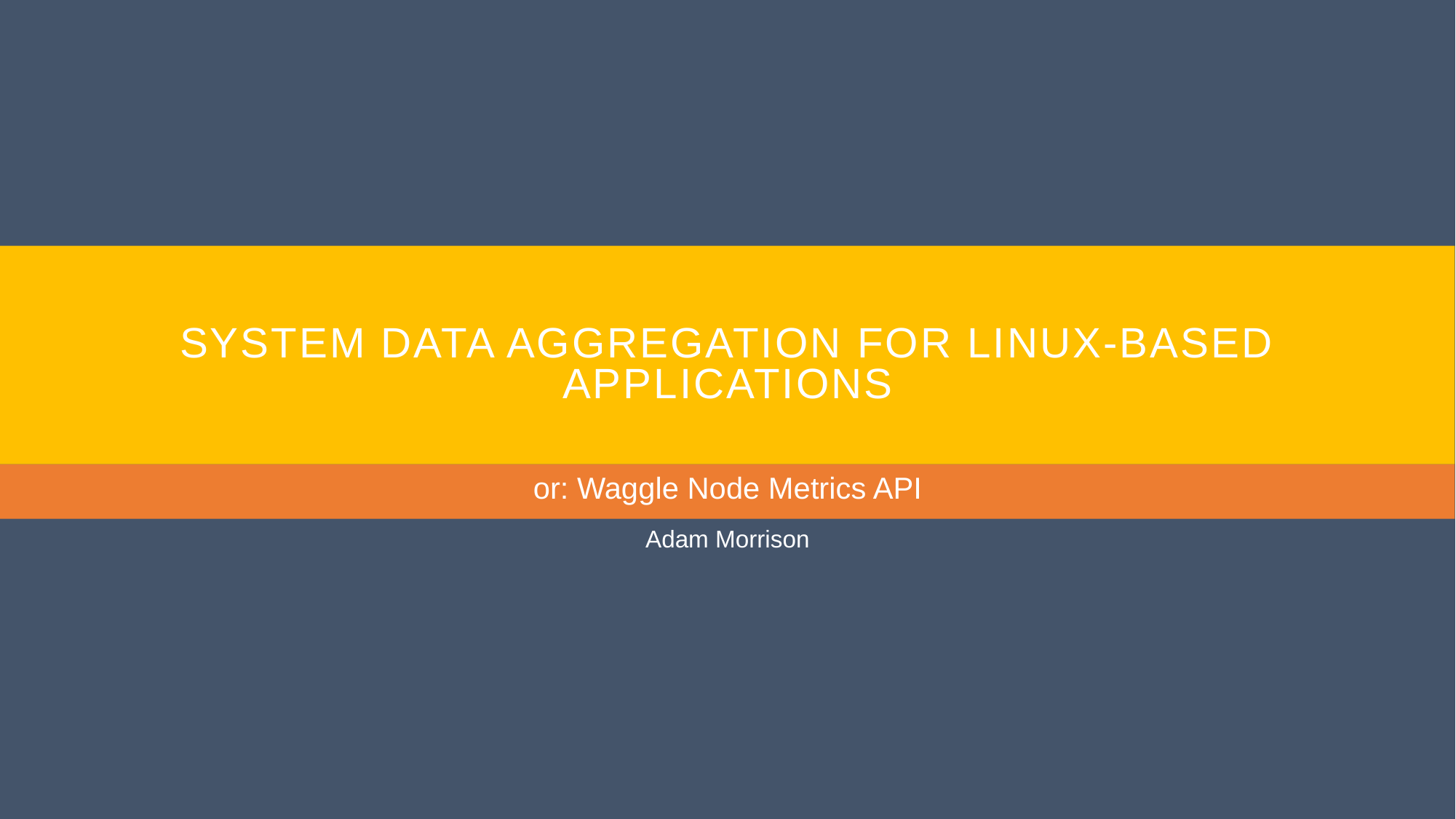

# System Data Aggregation for Linux-Based Applications
or: Waggle Node Metrics API
Adam Morrison